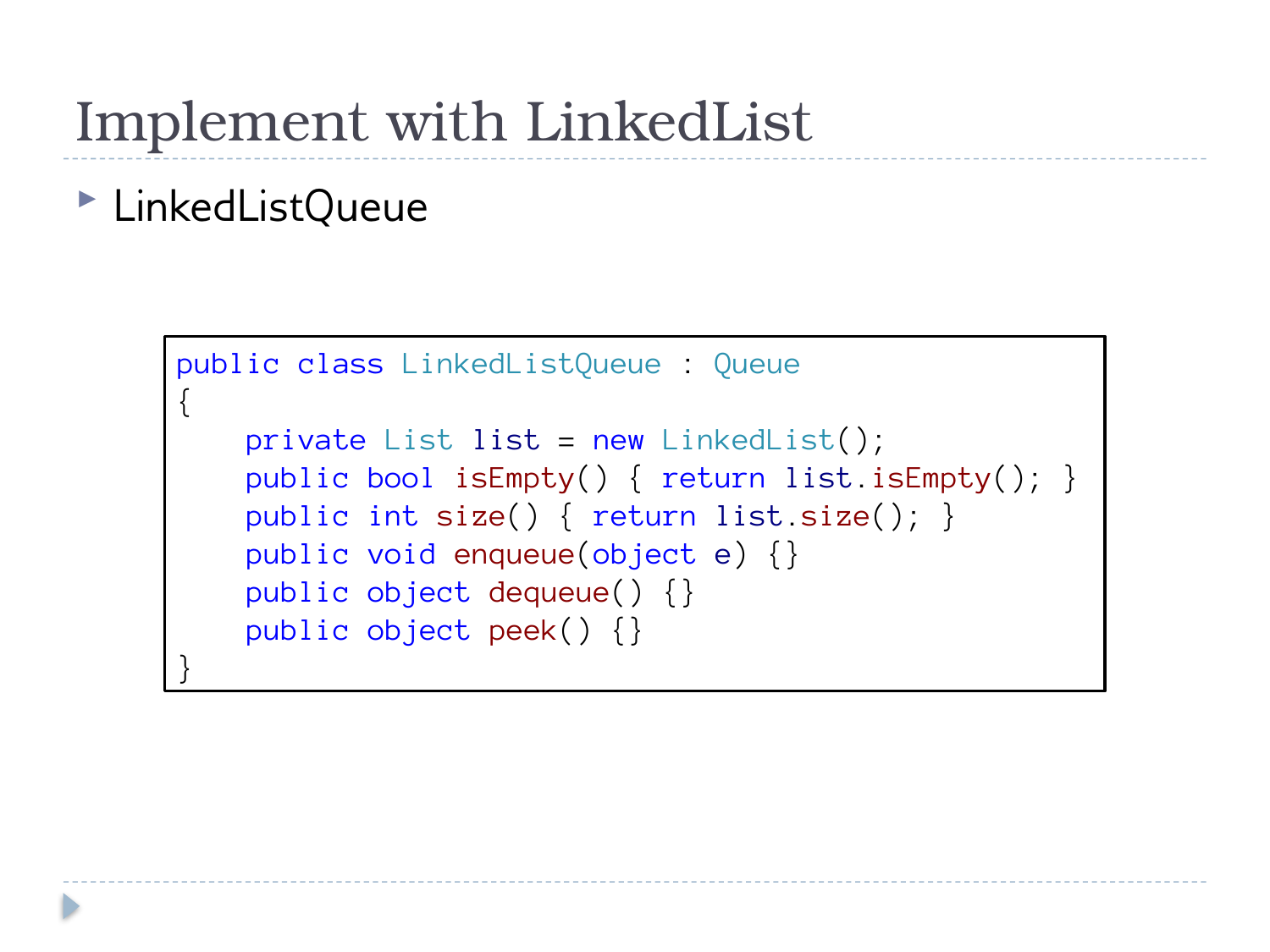

# Implement with LinkedList
LinkedListQueue
public class LinkedListQueue : Queue
{
    private List list = new LinkedList();
    public bool isEmpty() { return list.isEmpty(); }
    public int size() { return list.size(); }
    public void enqueue(object e) {}
    public object dequeue() {}
    public object peek() {}
}